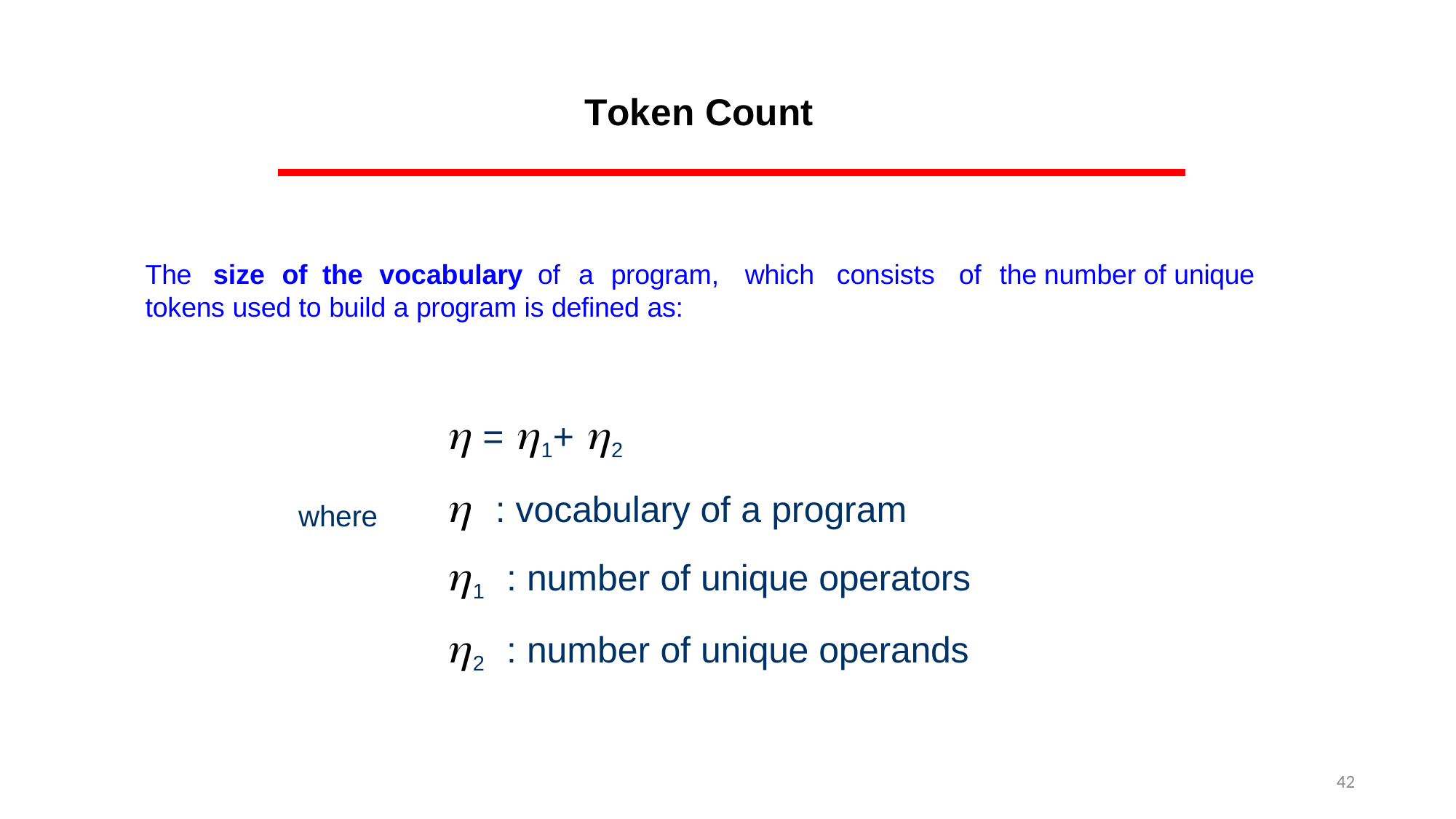

Token Count

The	size	of	the	vocabulary	of	a	program,	which	consists	of	the number of unique tokens used to build a program is defined as:
 η = η1+ η2
 η : vocabulary of a program
 η1 : number of unique operators
 η2 : number of unique operands
where
42